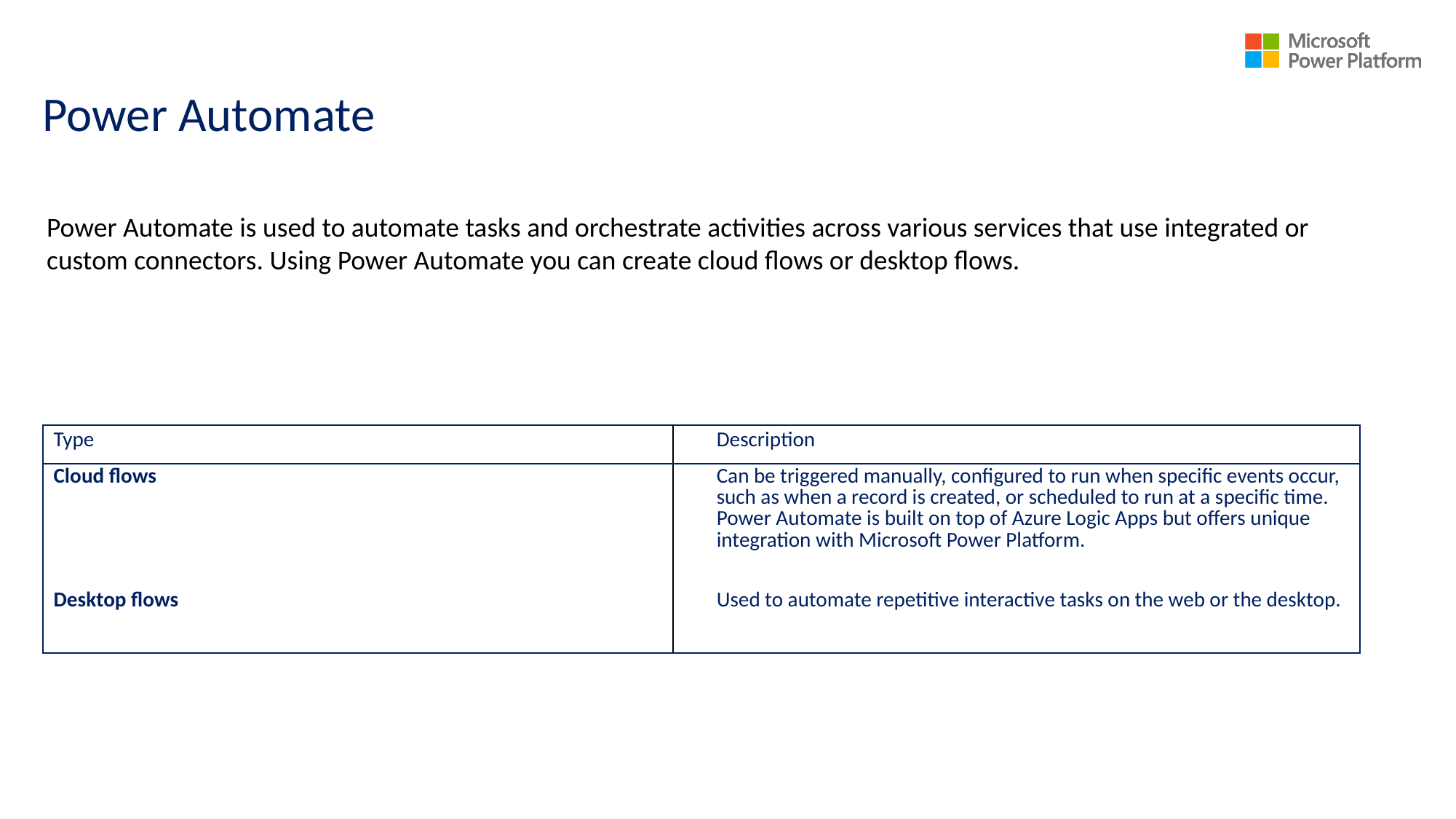

# Power Automate
Power Automate is used to automate tasks and orchestrate activities across various services that use integrated or custom connectors. Using Power Automate you can create cloud flows or desktop flows.

| Type | Description |
| --- | --- |
| Cloud flows | Can be triggered manually, configured to run when specific events occur, such as when a record is created, or scheduled to run at a specific time. Power Automate is built on top of Azure Logic Apps but offers unique integration with Microsoft Power Platform. |
| Desktop flows | Used to automate repetitive interactive tasks on the web or the desktop. |